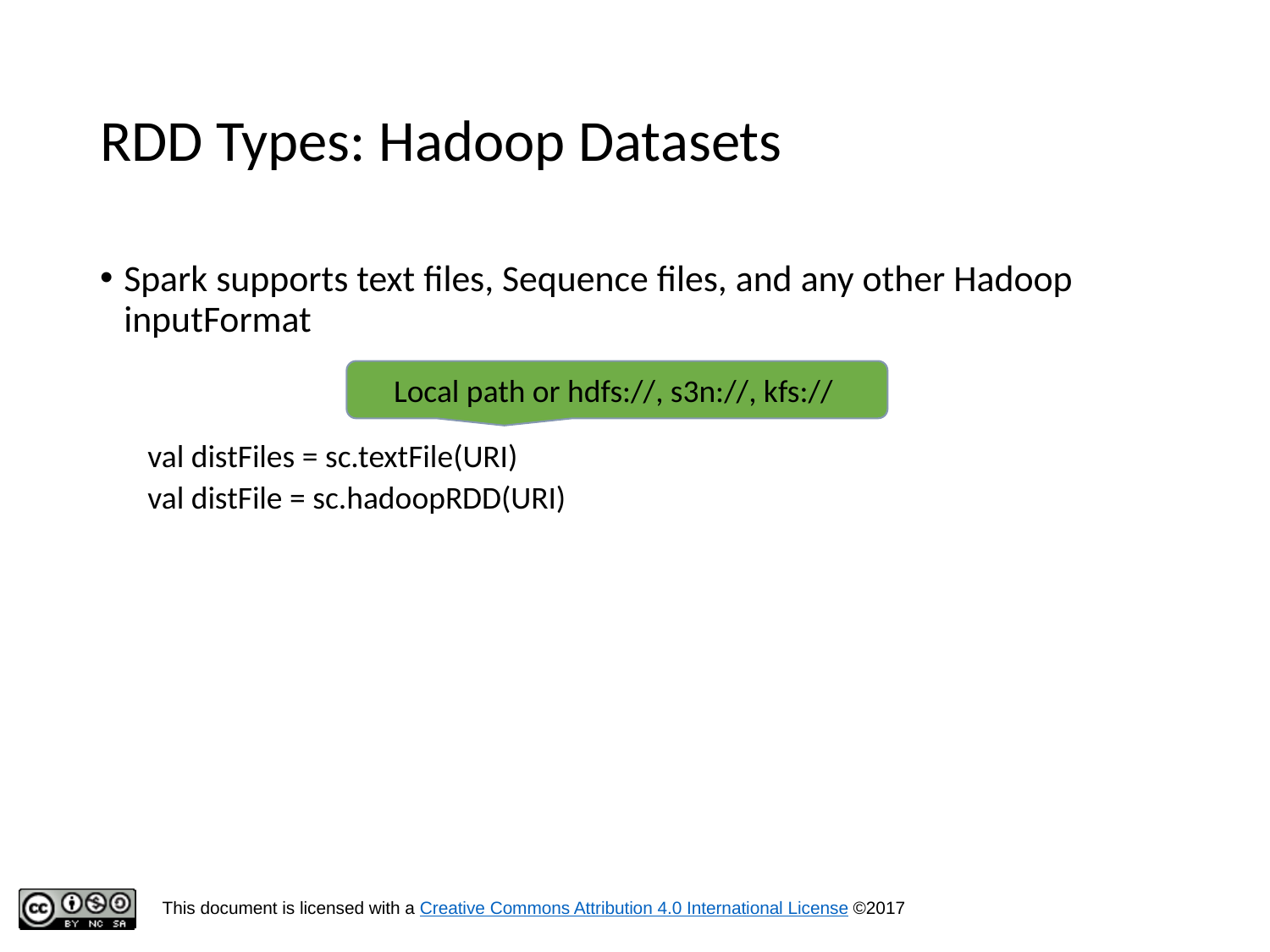

# RDD Types: Hadoop Datasets
Spark supports text files, Sequence files, and any other Hadoop inputFormat

val distFiles = sc.textFile(URI)
val distFile = sc.hadoopRDD(URI)

Local path or hdfs://, s3n://, kfs://